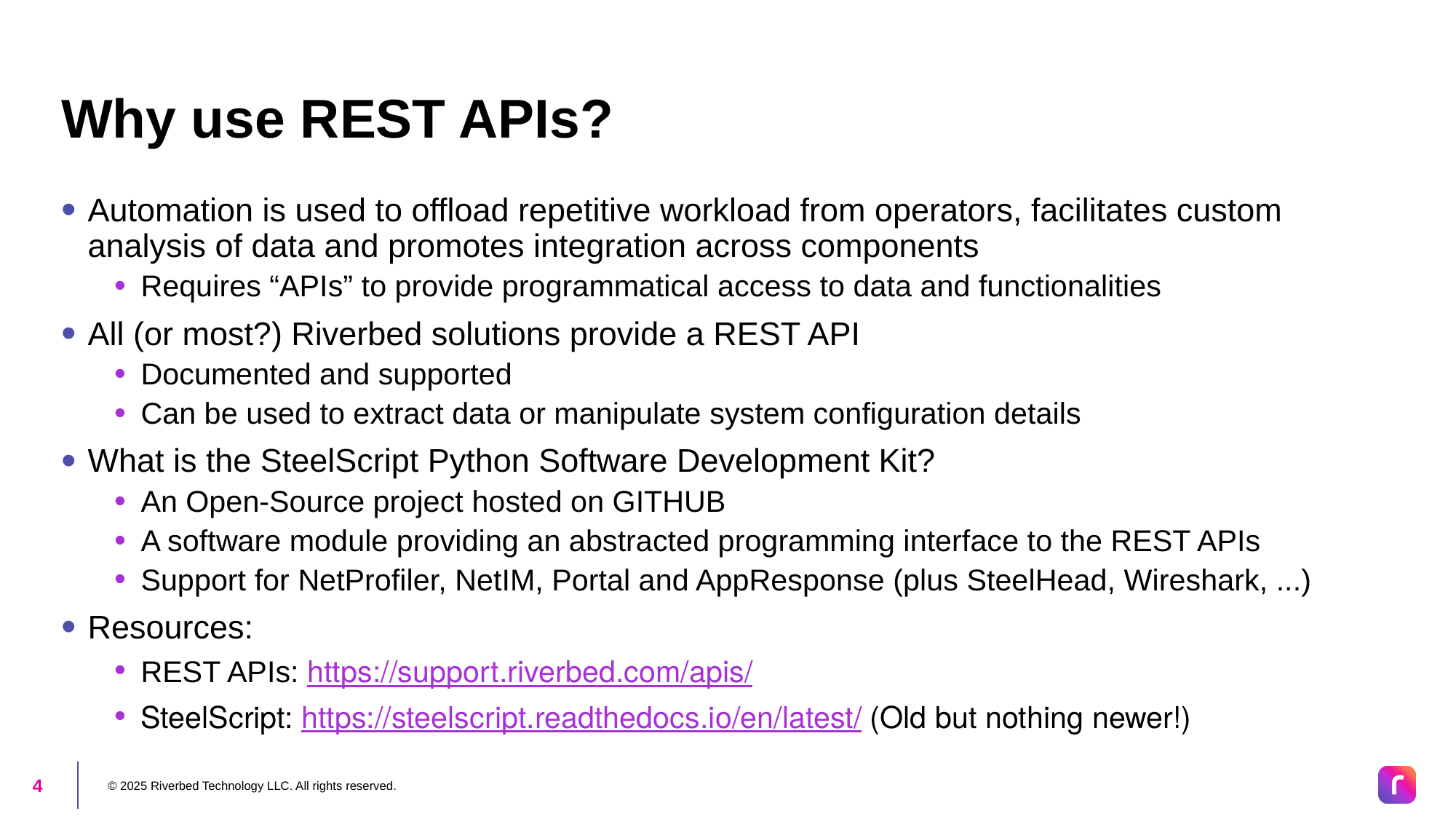

# Why use REST APIs?
Automation is used to offload repetitive workload from operators, facilitates custom analysis of data and promotes integration across components
Requires “APIs” to provide programmatical access to data and functionalities
All (or most?) Riverbed solutions provide a REST API
Documented and supported
Can be used to extract data or manipulate system configuration details
What is the SteelScript Python Software Development Kit?
An Open-Source project hosted on GITHUB
A software module providing an abstracted programming interface to the REST APIs
Support for NetProfiler, NetIM, Portal and AppResponse (plus SteelHead, Wireshark, ...)
Resources:
REST APIs: https://support.riverbed.com/apis/
SteelScript: https://steelscript.readthedocs.io/en/latest/ (Old but nothing newer!)

© 2025 Riverbed Technology LLC. All rights reserved.
4